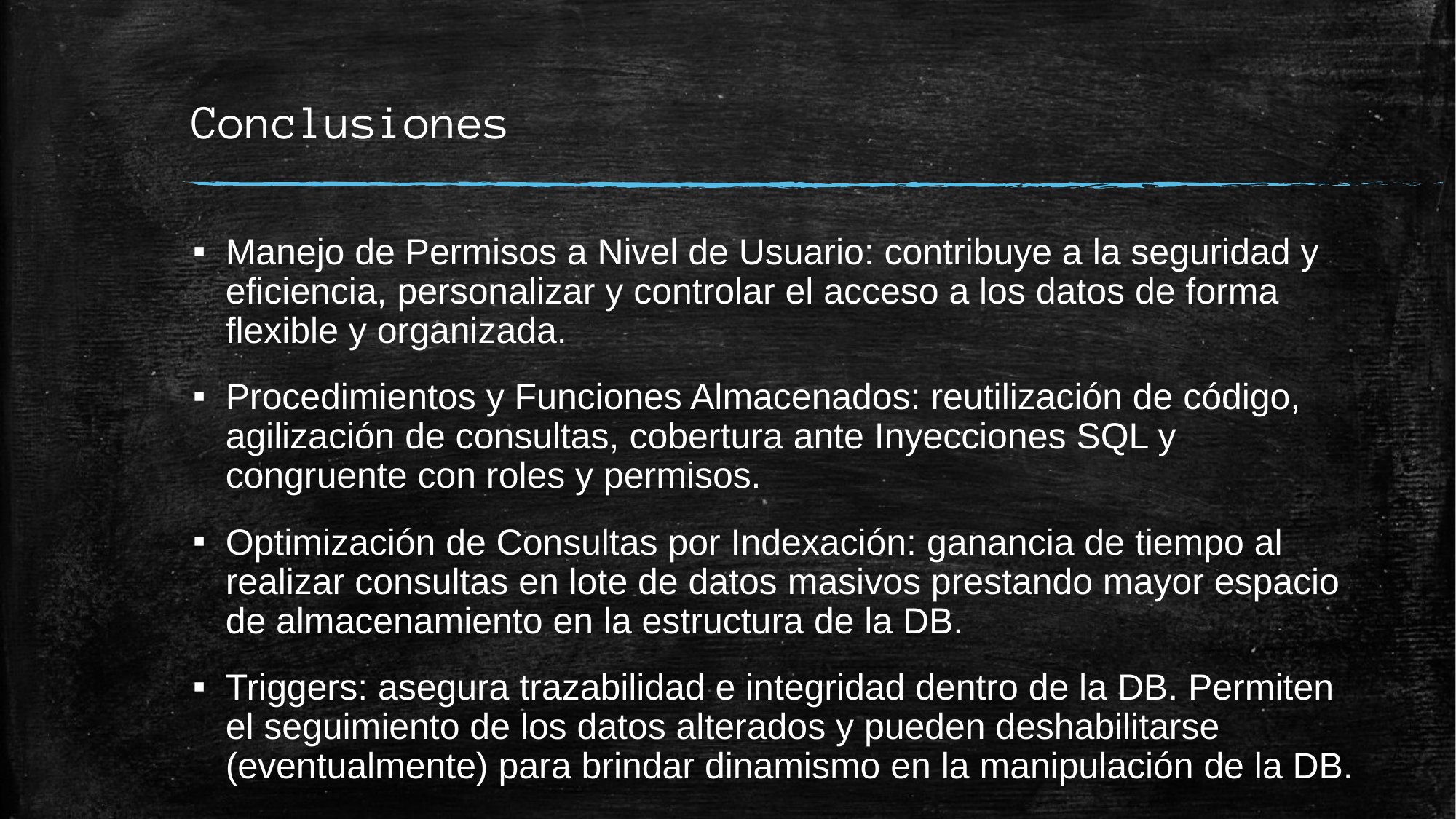

# Conclusiones
Manejo de Permisos a Nivel de Usuario: contribuye a la seguridad y eficiencia, personalizar y controlar el acceso a los datos de forma flexible y organizada.
Procedimientos y Funciones Almacenados: reutilización de código, agilización de consultas, cobertura ante Inyecciones SQL y congruente con roles y permisos.
Optimización de Consultas por Indexación: ganancia de tiempo al realizar consultas en lote de datos masivos prestando mayor espacio de almacenamiento en la estructura de la DB.
Triggers: asegura trazabilidad e integridad dentro de la DB. Permiten el seguimiento de los datos alterados y pueden deshabilitarse (eventualmente) para brindar dinamismo en la manipulación de la DB.